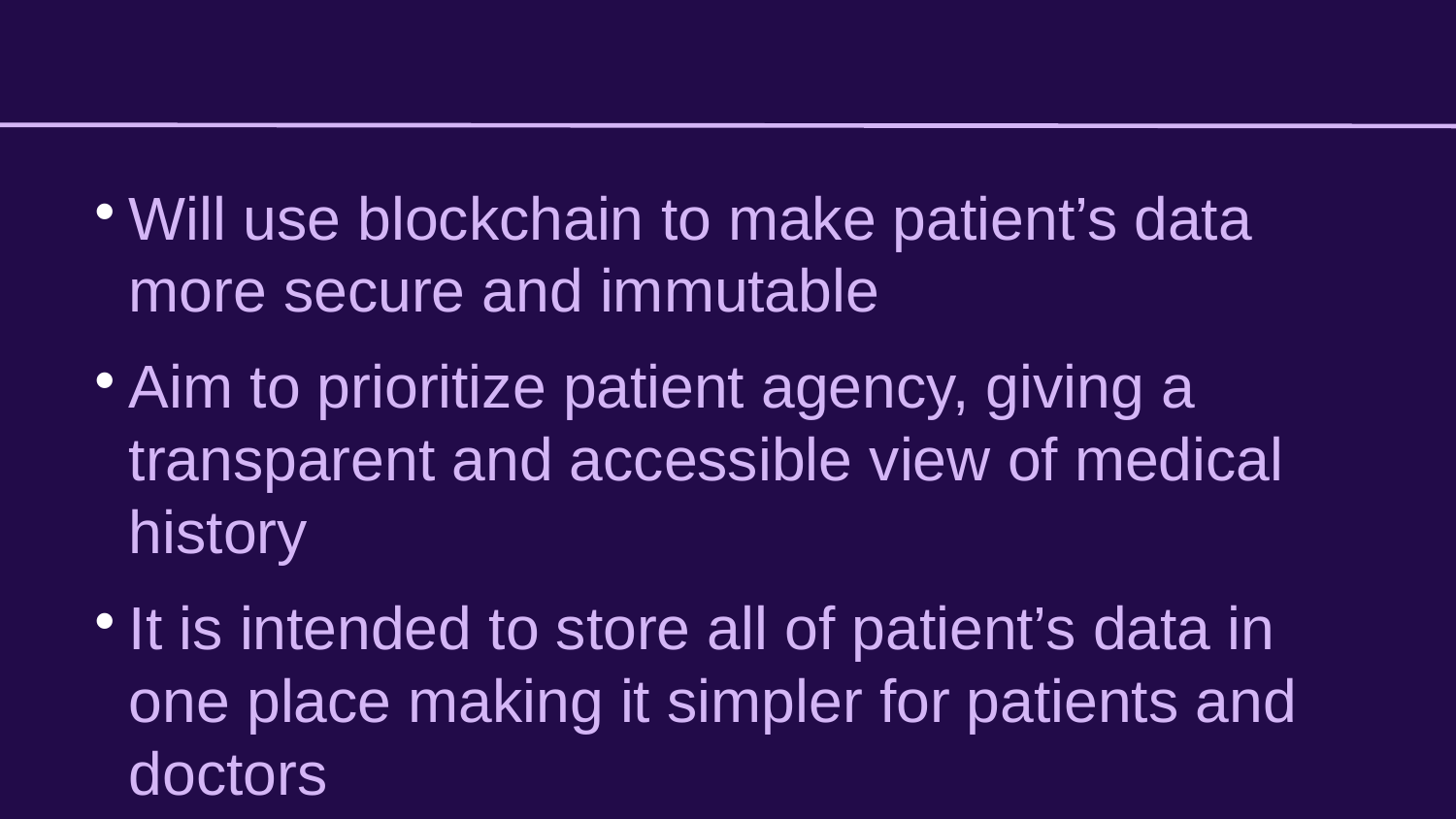

Will use blockchain to make patient’s data more secure and immutable
Aim to prioritize patient agency, giving a transparent and accessible view of medical history
It is intended to store all of patient’s data in one place making it simpler for patients and doctors